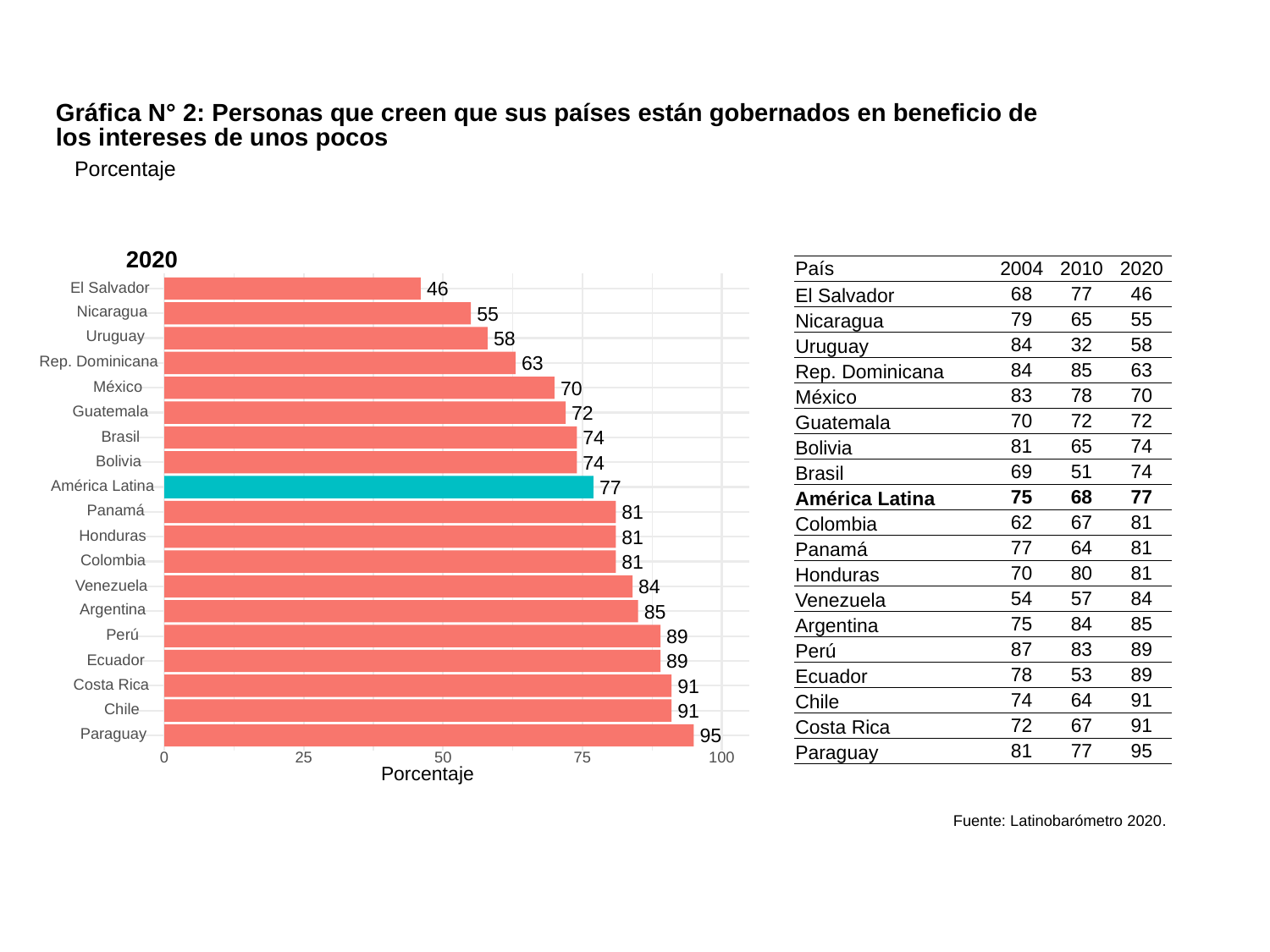

Gráfica N° 2: Personas que creen que sus países están gobernados en beneficio de
los intereses de unos pocos
Porcentaje
| País | 2004 | 2010 | 2020 |
| --- | --- | --- | --- |
| El Salvador | 68 | 77 | 46 |
| Nicaragua | 79 | 65 | 55 |
| Uruguay | 84 | 32 | 58 |
| Rep. Dominicana | 84 | 85 | 63 |
| México | 83 | 78 | 70 |
| Guatemala | 70 | 72 | 72 |
| Bolivia | 81 | 65 | 74 |
| Brasil | 69 | 51 | 74 |
| América Latina | 75 | 68 | 77 |
| Colombia | 62 | 67 | 81 |
| Panamá | 77 | 64 | 81 |
| Honduras | 70 | 80 | 81 |
| Venezuela | 54 | 57 | 84 |
| Argentina | 75 | 84 | 85 |
| Perú | 87 | 83 | 89 |
| Ecuador | 78 | 53 | 89 |
| Chile | 74 | 64 | 91 |
| Costa Rica | 72 | 67 | 91 |
| Paraguay | 81 | 77 | 95 |
2020

El Salvador
46

Nicaragua
55

Uruguay
58

Rep. Dominicana
63

México
70

Guatemala
72

Brasil
74

Bolivia
74

América Latina
77

Panamá
81

Honduras
81

Colombia
81

Venezuela
84

Argentina
85

Perú
89

Ecuador
89

Costa Rica
91

Chile
91

Paraguay
95

0
25
50
100
75
Porcentaje
Fuente: Latinobarómetro 2020.